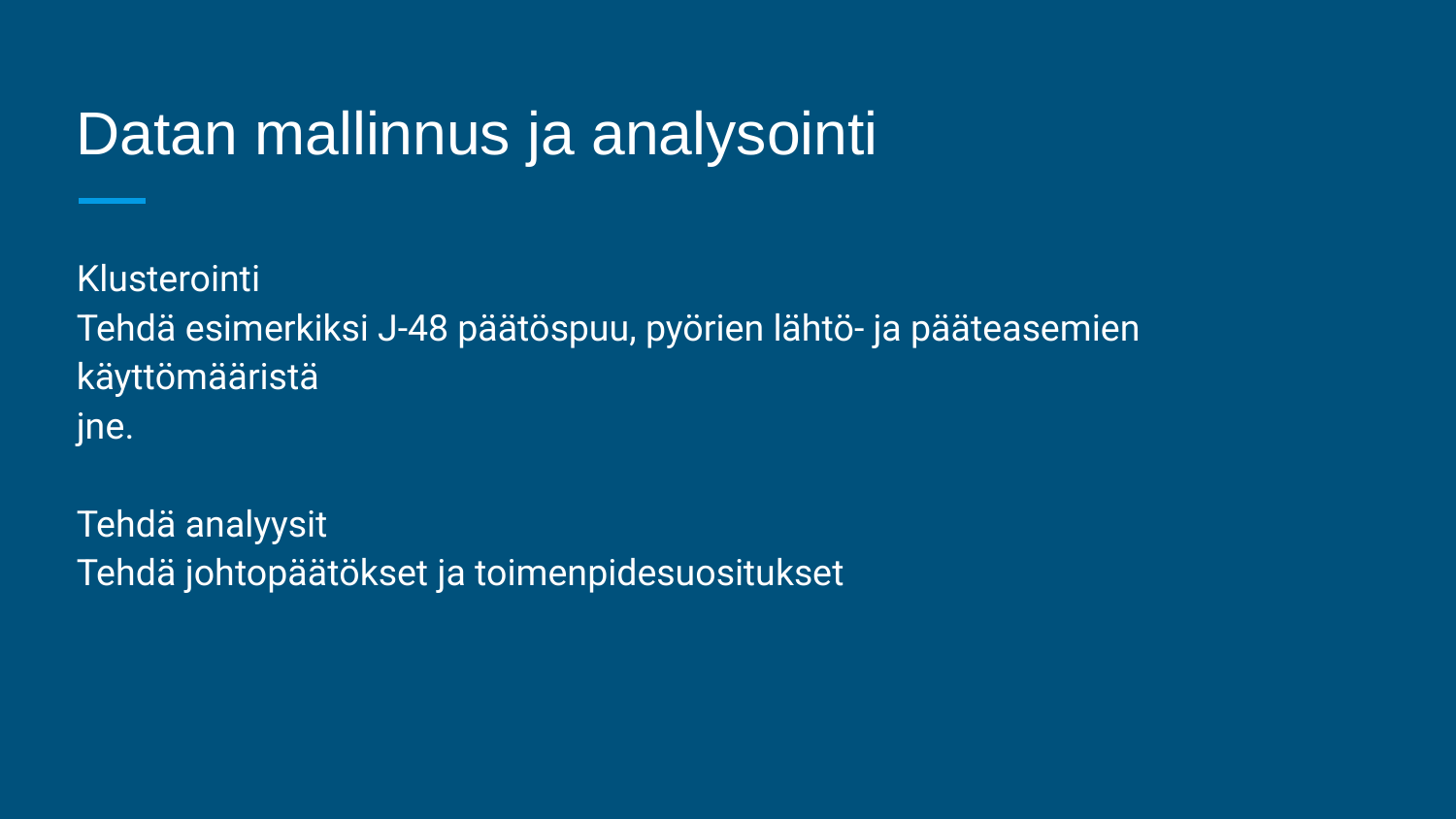

# Datan mallinnus ja analysointi
Klusterointi
Tehdä esimerkiksi J-48 päätöspuu, pyörien lähtö- ja pääteasemien käyttömääristä
jne.
Tehdä analyysit
Tehdä johtopäätökset ja toimenpidesuositukset